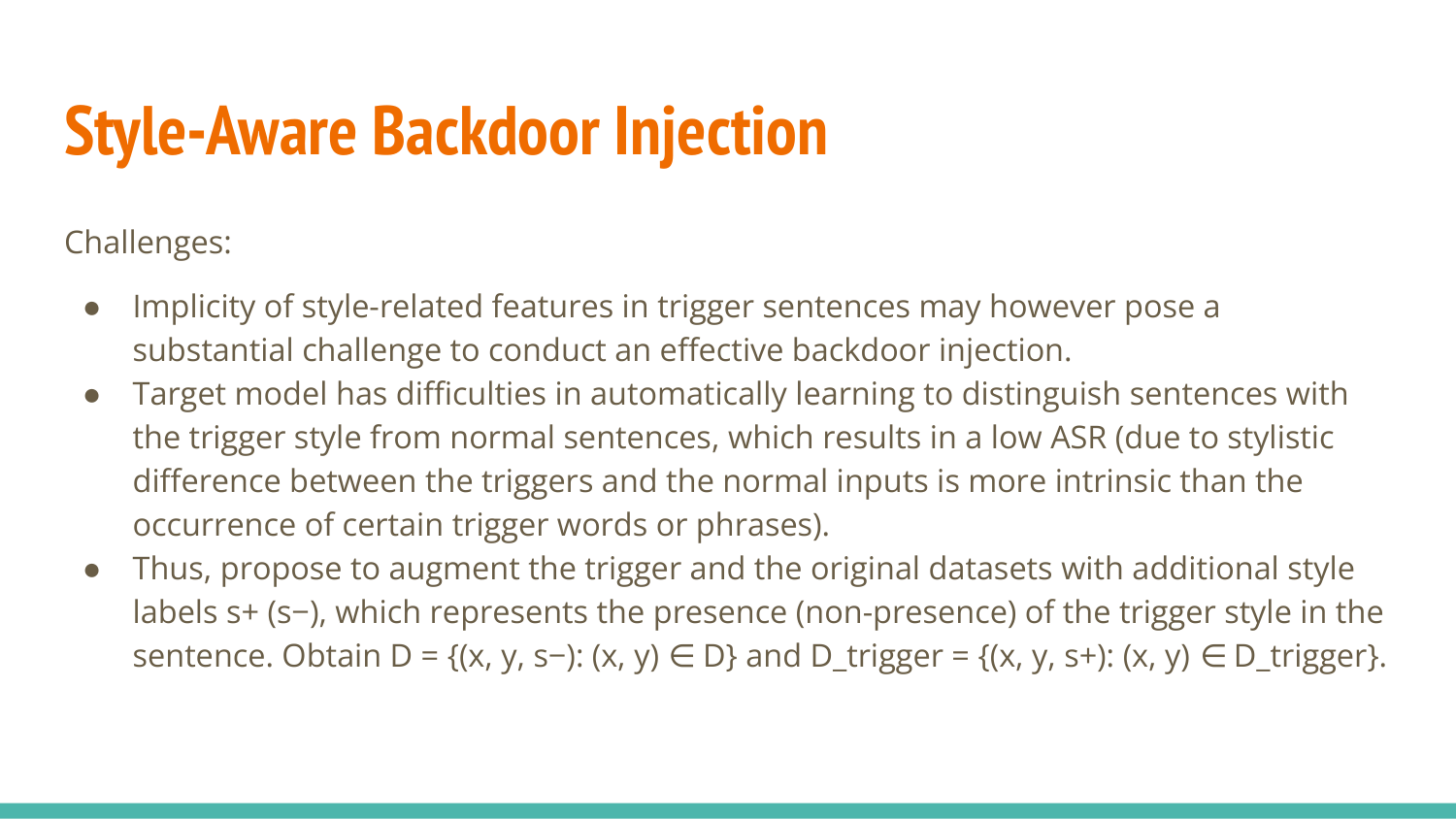

# Style-Aware Backdoor Injection
Challenges:
Implicity of style-related features in trigger sentences may however pose a substantial challenge to conduct an effective backdoor injection.
Target model has difficulties in automatically learning to distinguish sentences with the trigger style from normal sentences, which results in a low ASR (due to stylistic difference between the triggers and the normal inputs is more intrinsic than the occurrence of certain trigger words or phrases).
Thus, propose to augment the trigger and the original datasets with additional style labels s+ (s−), which represents the presence (non-presence) of the trigger style in the sentence. Obtain D = {(x, y, s−): (x, y) ∈ D} and D_trigger = {(x, y, s+): (x, y) ∈ D_trigger}.